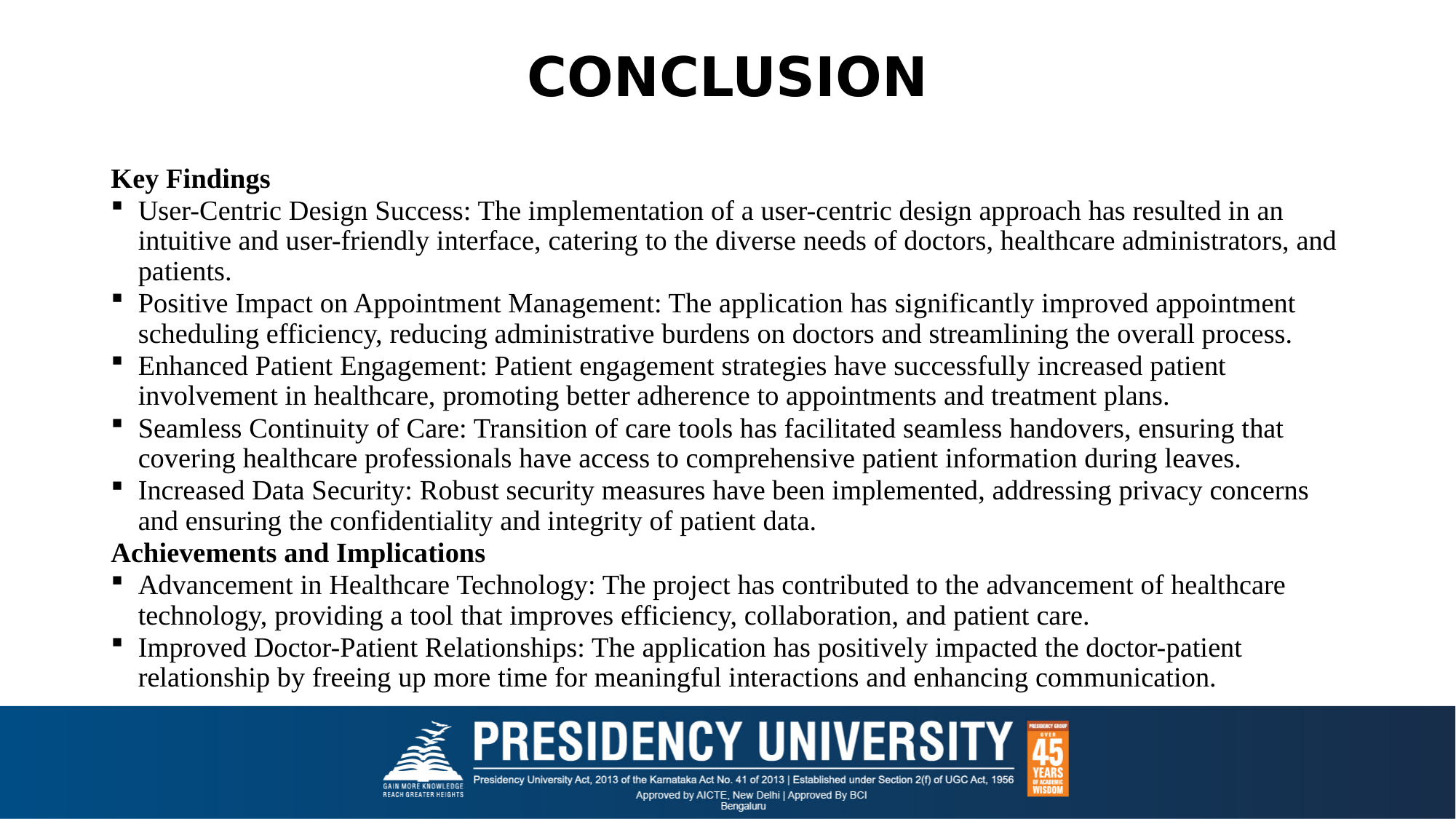

# CONCLUSION
Key Findings
User-Centric Design Success: The implementation of a user-centric design approach has resulted in an intuitive and user-friendly interface, catering to the diverse needs of doctors, healthcare administrators, and patients.
Positive Impact on Appointment Management: The application has significantly improved appointment scheduling efficiency, reducing administrative burdens on doctors and streamlining the overall process.
Enhanced Patient Engagement: Patient engagement strategies have successfully increased patient involvement in healthcare, promoting better adherence to appointments and treatment plans.
Seamless Continuity of Care: Transition of care tools has facilitated seamless handovers, ensuring that covering healthcare professionals have access to comprehensive patient information during leaves.
Increased Data Security: Robust security measures have been implemented, addressing privacy concerns and ensuring the confidentiality and integrity of patient data.
Achievements and Implications
Advancement in Healthcare Technology: The project has contributed to the advancement of healthcare technology, providing a tool that improves efficiency, collaboration, and patient care.
Improved Doctor-Patient Relationships: The application has positively impacted the doctor-patient relationship by freeing up more time for meaningful interactions and enhancing communication.